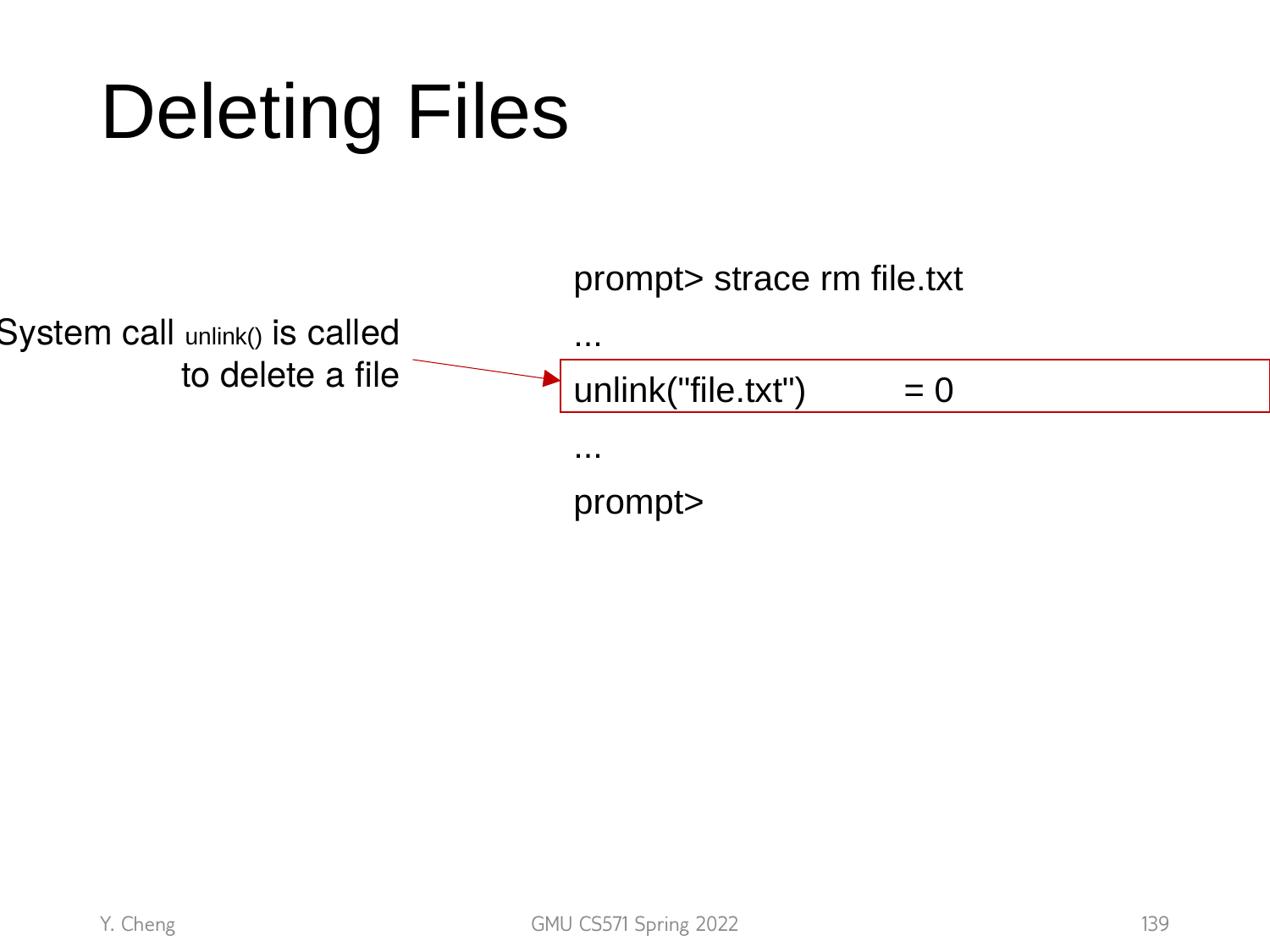

# Deleting Files
prompt> strace rm file.txt
...
unlink("file.txt")          = 0
...
prompt>
System call unlink() is called to delete a file

Y. Cheng
GMU CS571 Spring 2022
139